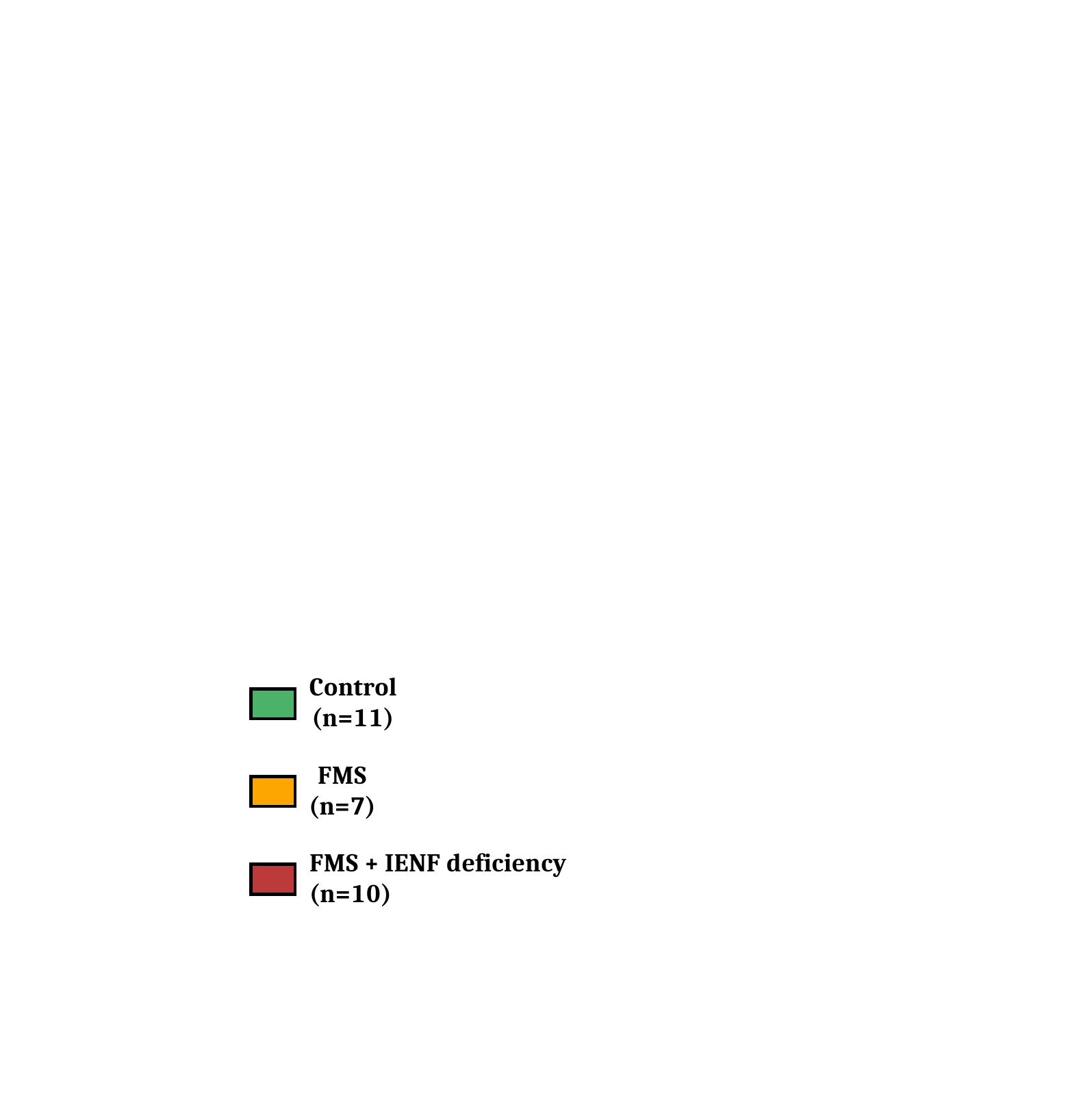

Control
(n=11)

FMS
(n=7)

FMS + IENF deficiency
(n=10)